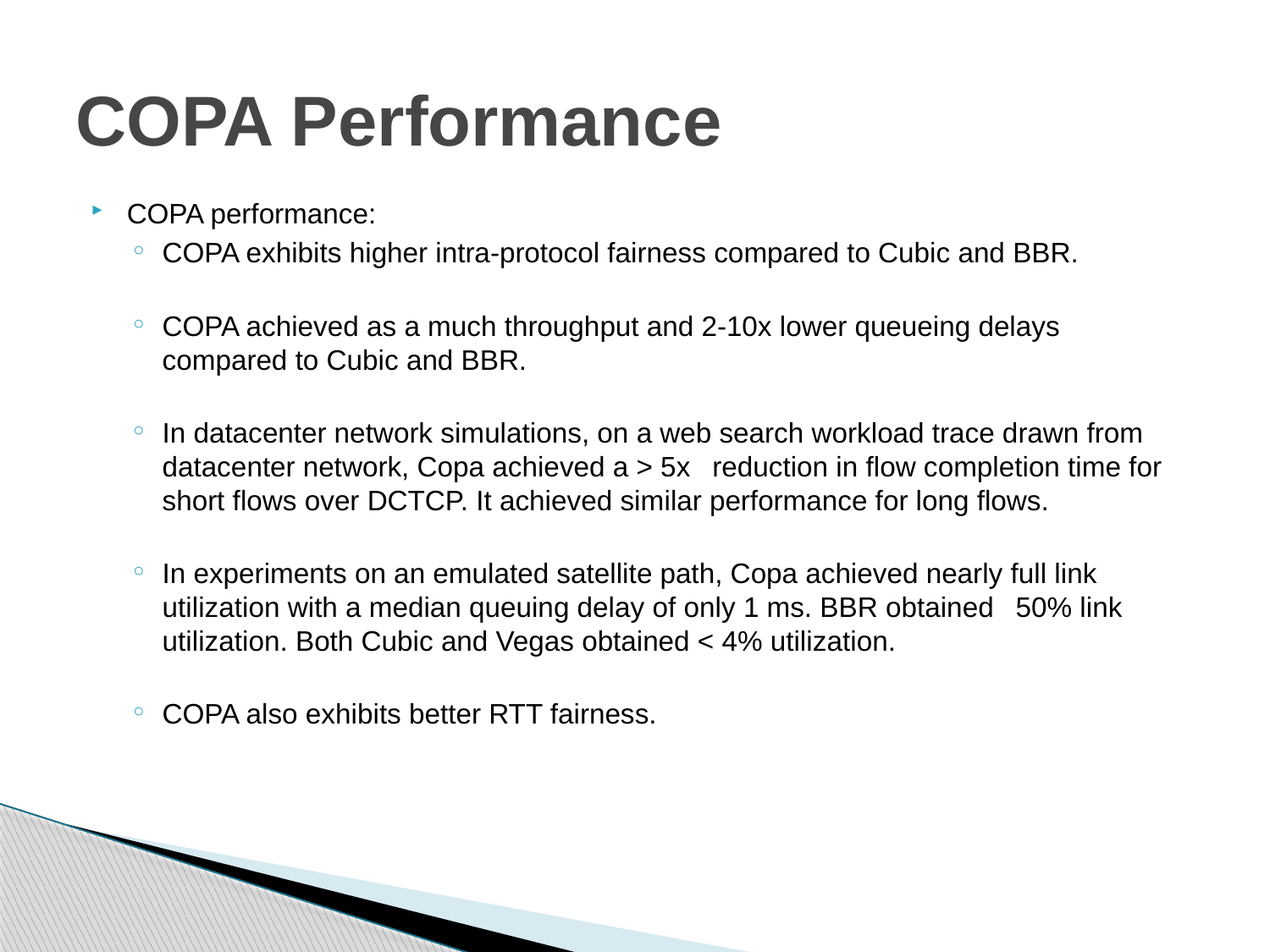

# COPA Performance
COPA performance:
COPA exhibits higher intra-protocol fairness compared to Cubic and BBR.
COPA achieved as a much throughput and 2-10x lower queueing delays compared to Cubic and BBR.
In datacenter network simulations, on a web search workload trace drawn from datacenter network, Copa achieved a > 5x  reduction in flow completion time for short flows over DCTCP. It achieved similar performance for long flows.
In experiments on an emulated satellite path, Copa achieved nearly full link utilization with a median queuing delay of only 1 ms. BBR obtained  50% link utilization. Both Cubic and Vegas obtained < 4% utilization.
COPA also exhibits better RTT fairness.